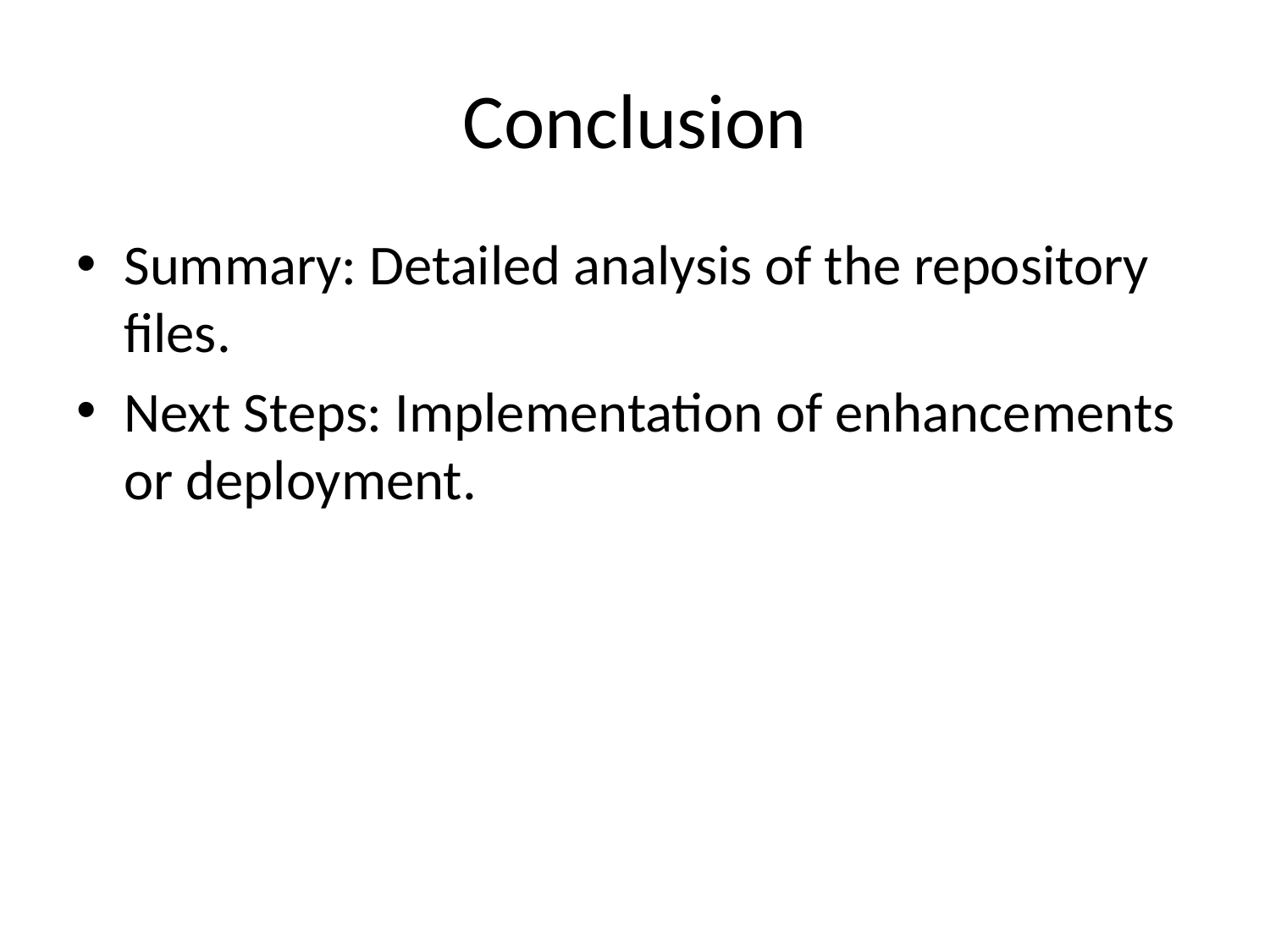

# Conclusion
Summary: Detailed analysis of the repository files.
Next Steps: Implementation of enhancements or deployment.